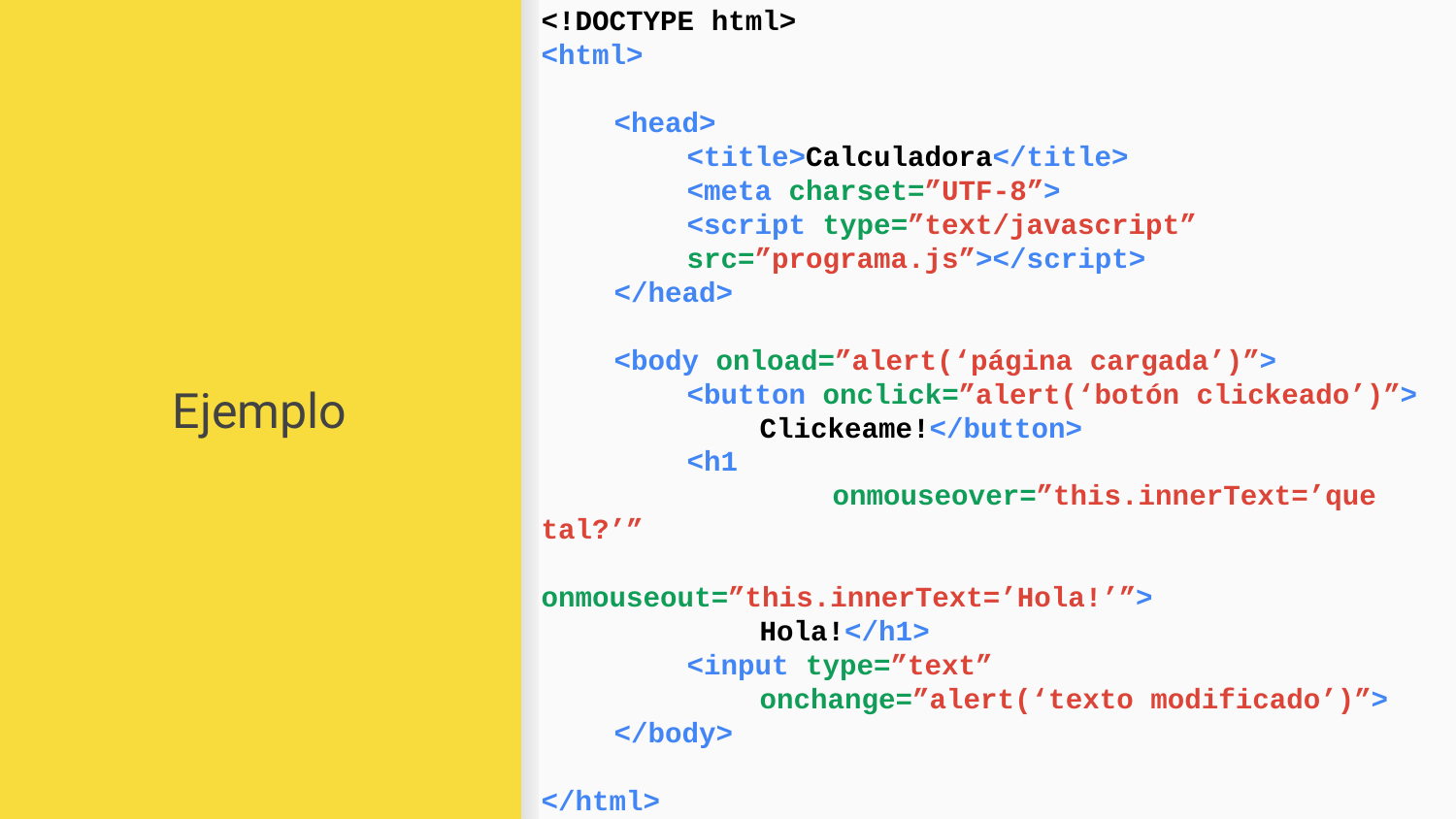

<!DOCTYPE html>
<html>

<head>
<title>Calculadora</title>
<meta charset=”UTF-8”>
<script type=”text/javascript” src=”programa.js”></script>
</head>

<body onload=”alert(‘página cargada’)”>
<button onclick=”alert(‘botón clickeado’)”>
Clickeame!</button>
<h1
		onmouseover=”this.innerText=’que tal?’”
			onmouseout=”this.innerText=’Hola!’”>
Hola!</h1>
<input type=”text”
onchange=”alert(‘texto modificado’)”>
</body>

</html>
# Ejemplo